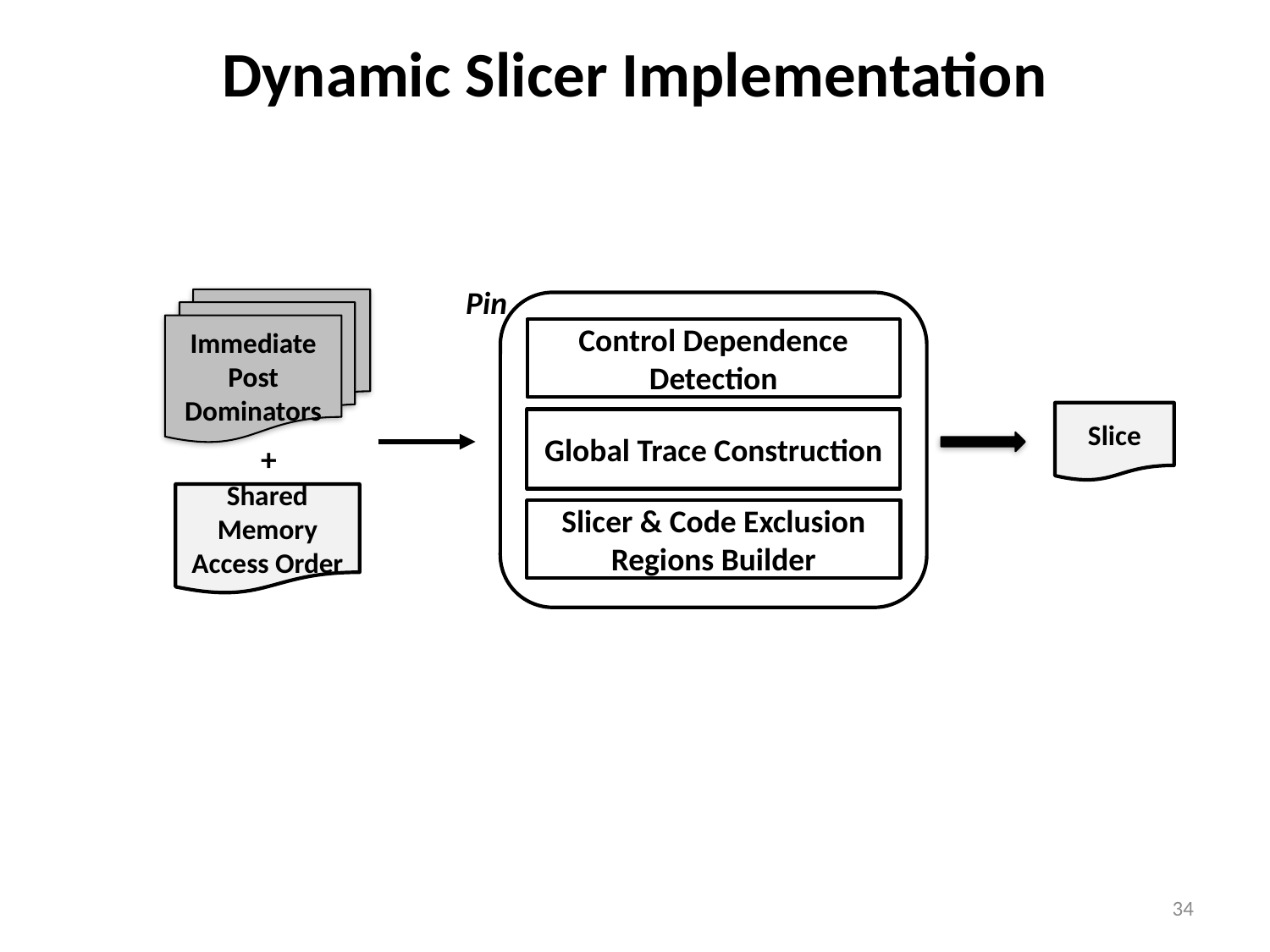

# Dynamic Slicer Implementation
Pin

Control Dependence Detection
Global Trace Construction
Slicer & Code Exclusion Regions Builder
Immediate Post Dominators
+
Shared Memory Access Order
Slice

34